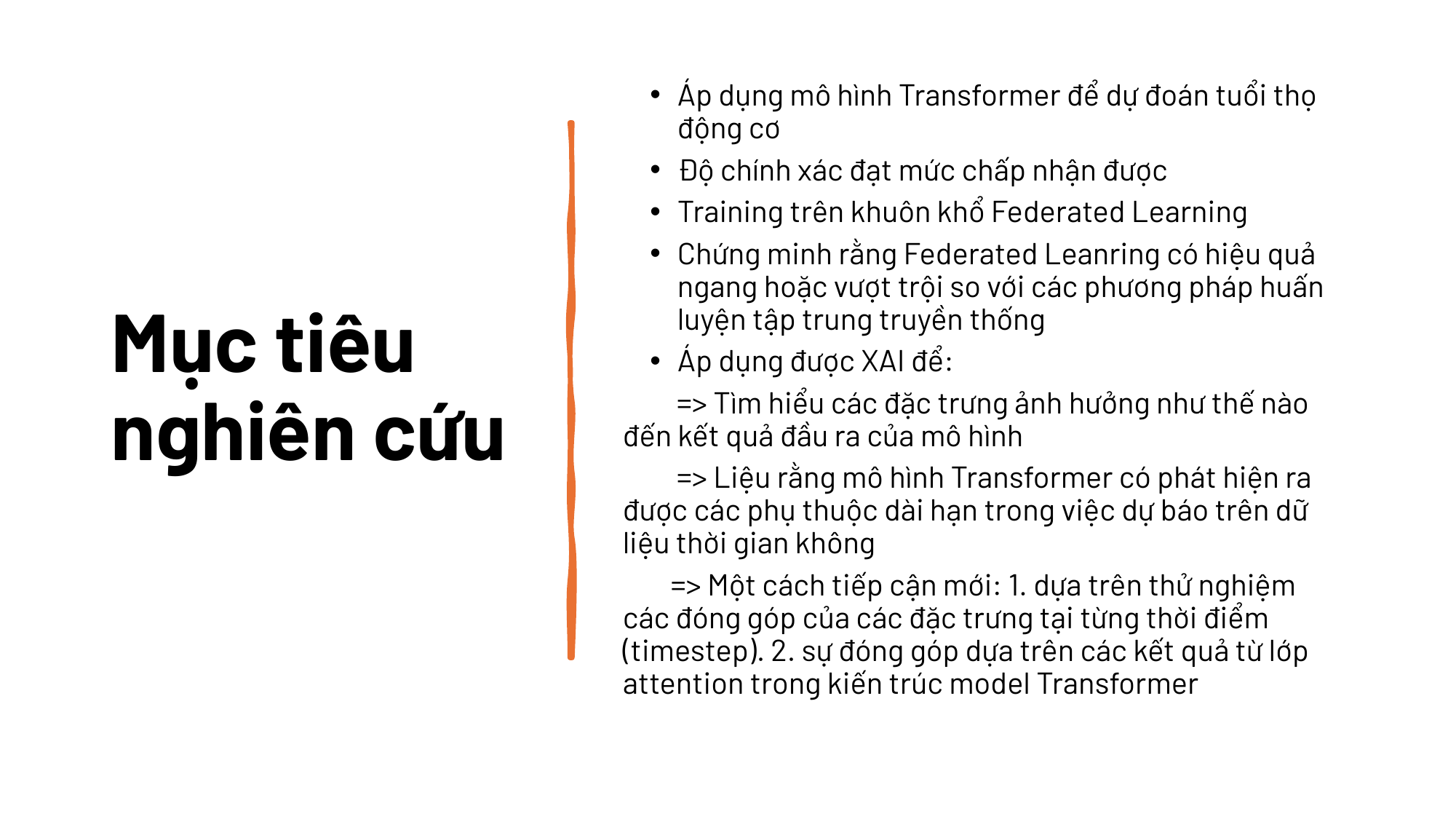

Mục tiêu nghiên cứu
Áp dụng mô hình Transformer để dự đoán tuổi thọ động cơ
Độ chính xác đạt mức chấp nhận được
Training trên khuôn khổ Federated Learning
Chứng minh rằng Federated Leanring có hiệu quả ngang hoặc vượt trội so với các phương pháp huấn luyện tập trung truyền thống
Áp dụng được XAI để:
         => Tìm hiểu các đặc trưng ảnh hưởng như thế nào đến kết quả đầu ra của mô hình
         => Liệu rằng mô hình Transformer có phát hiện ra được các phụ thuộc dài hạn trong việc dự báo trên dữ liệu thời gian không
        => Một cách tiếp cận mới: 1. dựa trên thử nghiệm các đóng góp của các đặc trưng tại từng thời điểm (timestep). 2. sự đóng góp dựa trên các kết quả từ lớp attention trong kiến trúc model Transformer